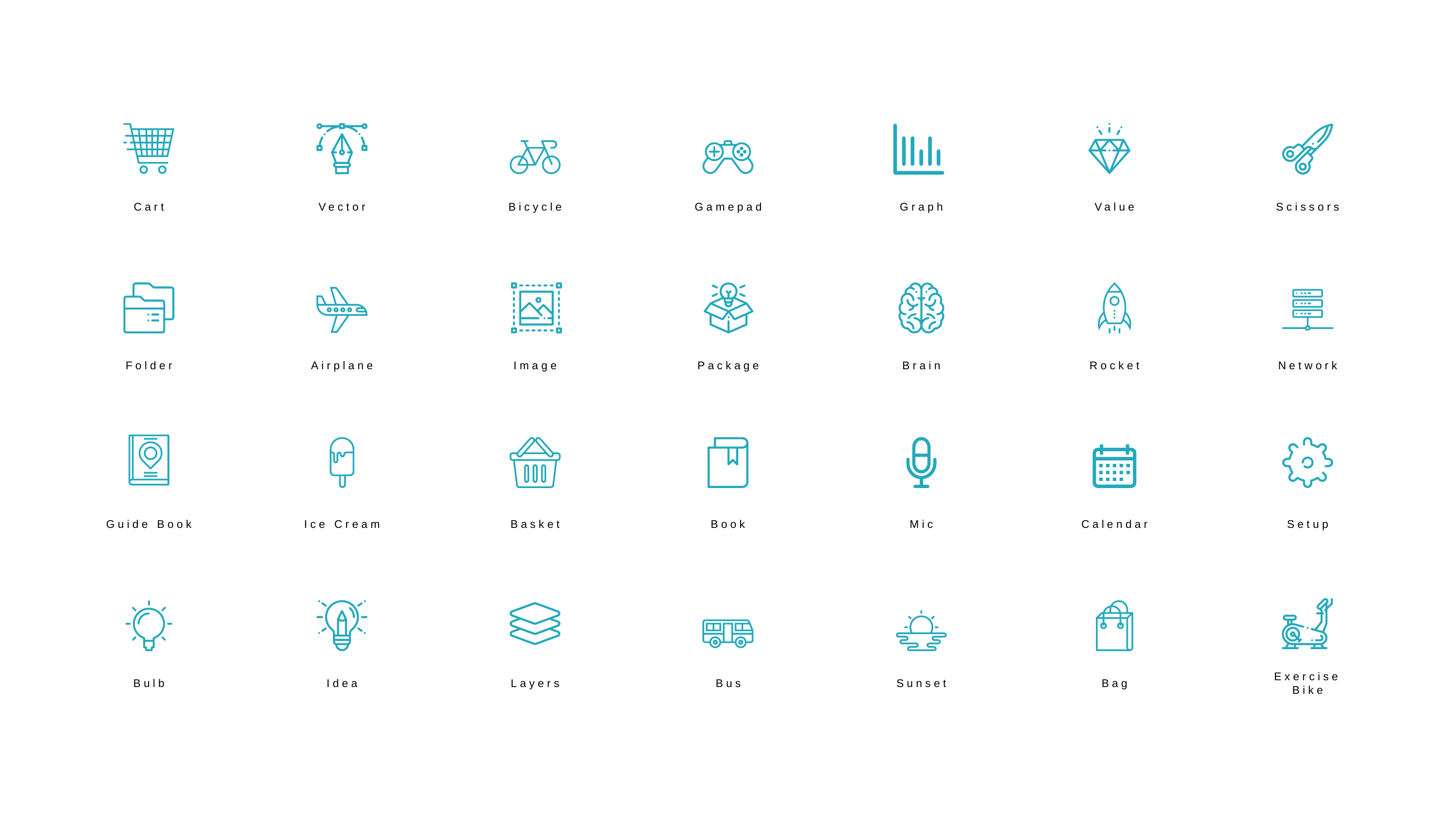

Cart
Vector
Bicycle
Gamepad
Graph
Value
Scissors

Folder
Airplane
Image
Package
Brain
Rocket
Network

Guide Book
Ice Cream
Basket
Book
Mic
Calendar
Setup

Exercise Bike
Bulb
Idea
Layers
Bus
Sunset
Bag